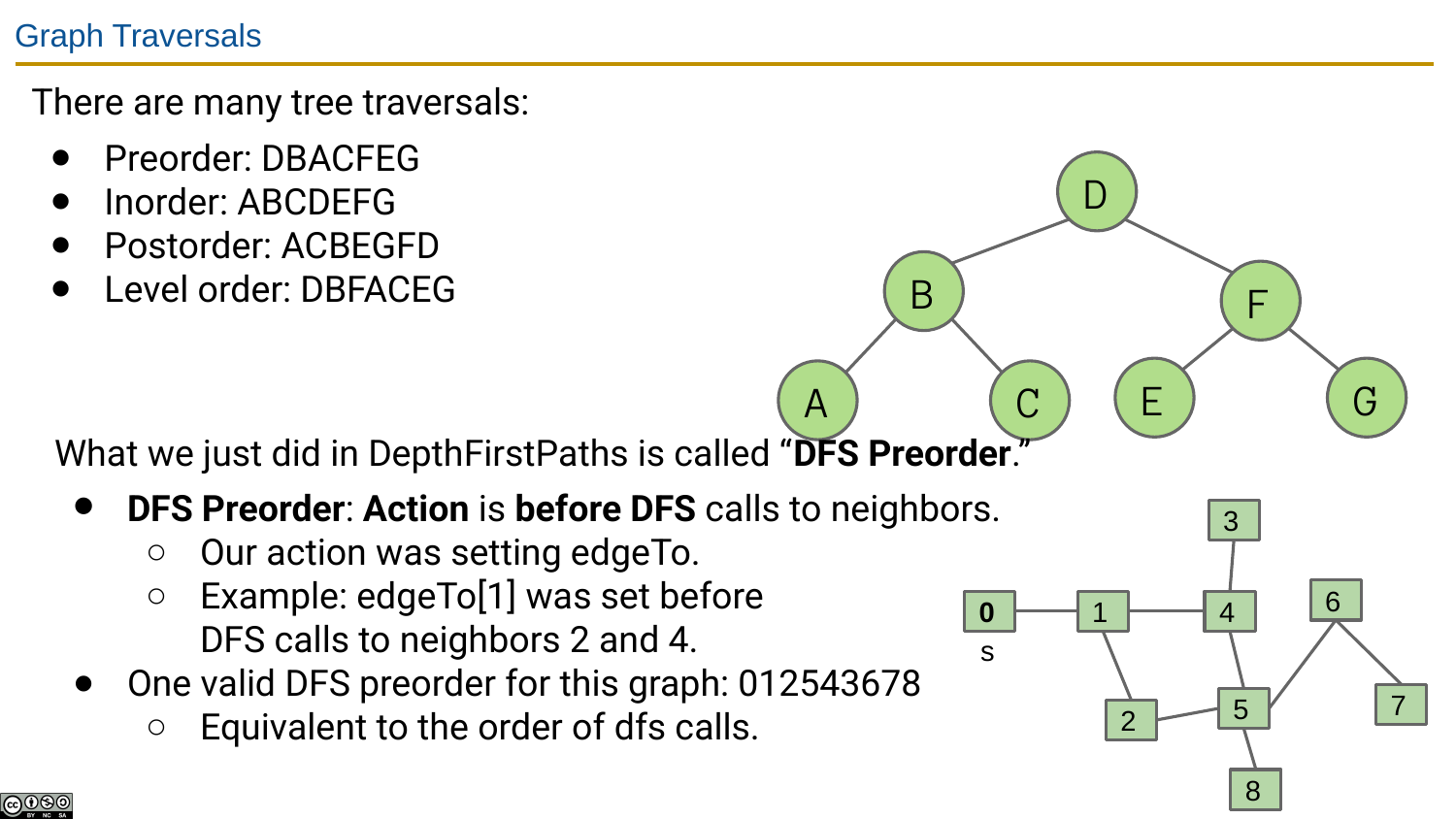

# Graph Traversals
There are many tree traversals:
Preorder: DBACFEG
Inorder: ABCDEFG
Postorder: ACBEGFD
Level order: DBFACEG
D
B
F
E
G
A
C
What we just did in DepthFirstPaths is called “DFS Preorder.”
DFS Preorder: Action is before DFS calls to neighbors.
Our action was setting edgeTo.
Example: edgeTo[1] was set before                               DFS calls to neighbors 2 and 4.
One valid DFS preorder for this graph: 012543678
Equivalent to the order of dfs calls.
3
6
0
1
4
s
7
5
2
8